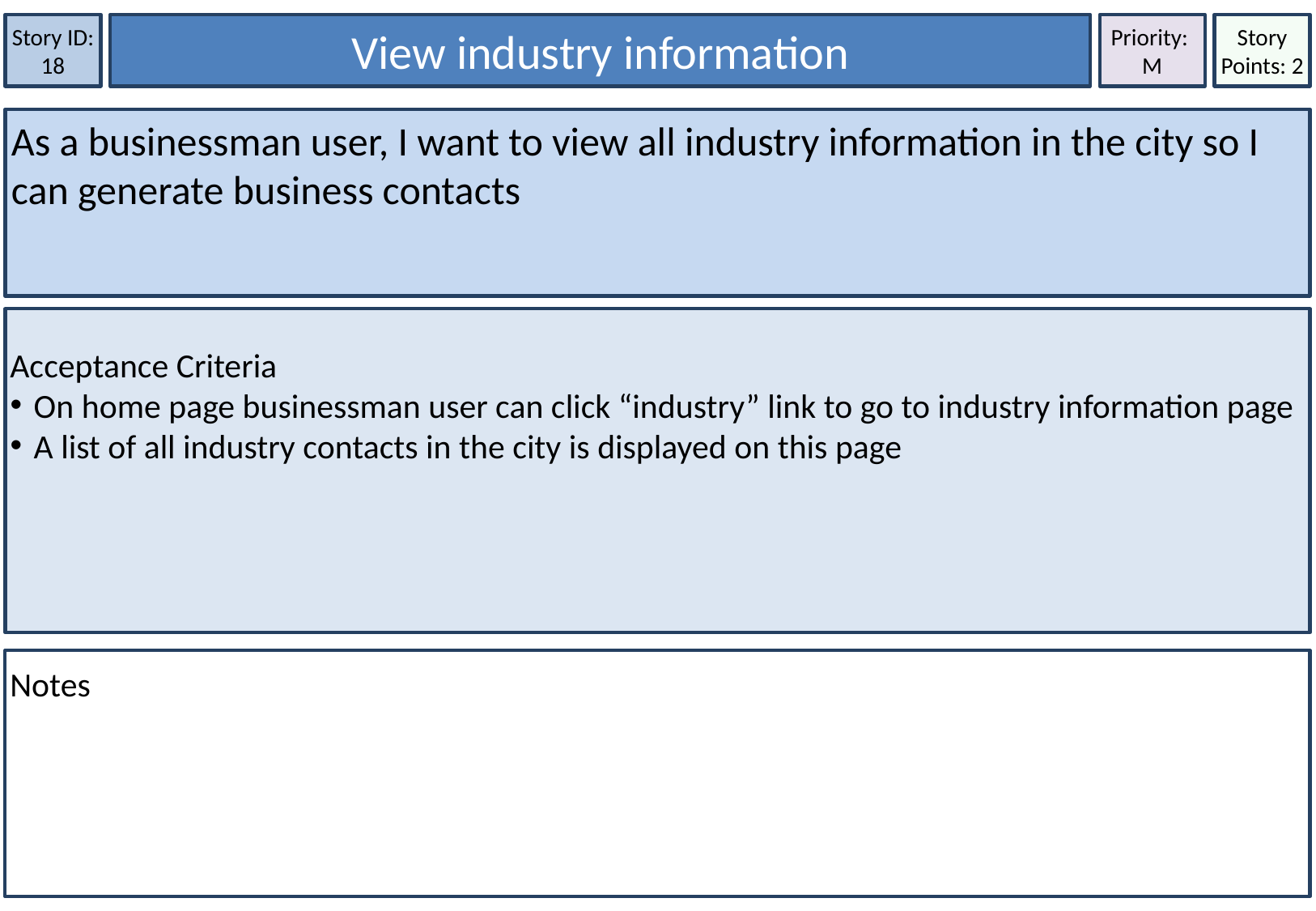

Story Points: 2

View industry information
Story ID: 18
Priority:
M

As a businessman user, I want to view all industry information in the city so I can generate business contacts

Acceptance Criteria
On home page businessman user can click “industry” link to go to industry information page
A list of all industry contacts in the city is displayed on this page

Notes